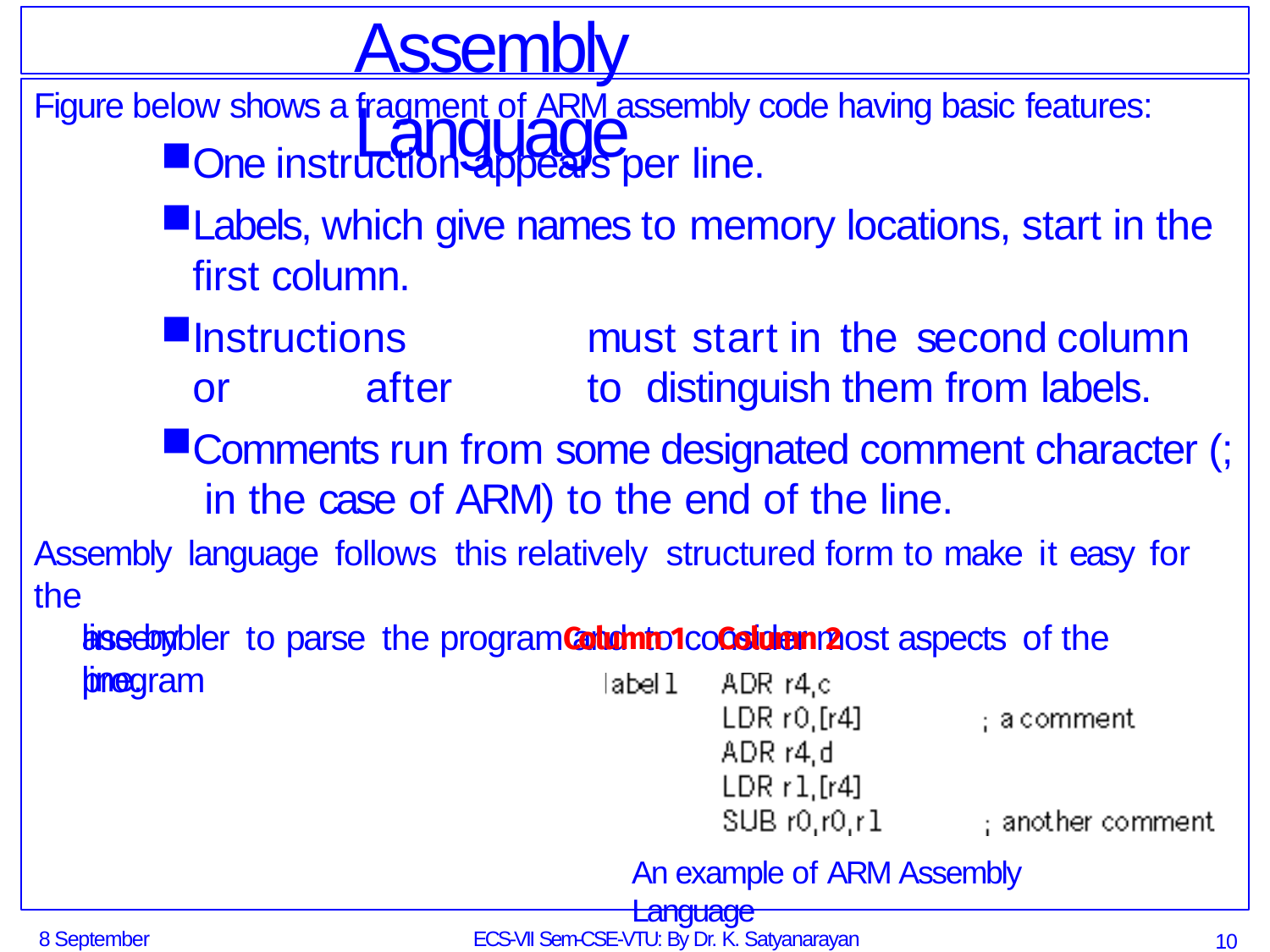

# Assembly Language

Figure below shows a fragment of ARM assembly code having basic features:
One instruction appears per line.
Labels, which give names to memory locations, start in the  first column.
Instructions	must	start	in	the	second	column	or	after	to  distinguish them from labels.
Comments run from some designated comment character (;  in the case of ARM) to the end of the line.
Assembly  language  follows  this relatively structured form to make  it easy  for the
assembler  to parse  the program and  to consider most aspects  of the program

line by line.
Column 1	Column 2

An example of ARM Assembly Language
8 September 2014
ECS-VII Sem-CSE-VTU: By Dr. K. Satyanarayan Reddy
10